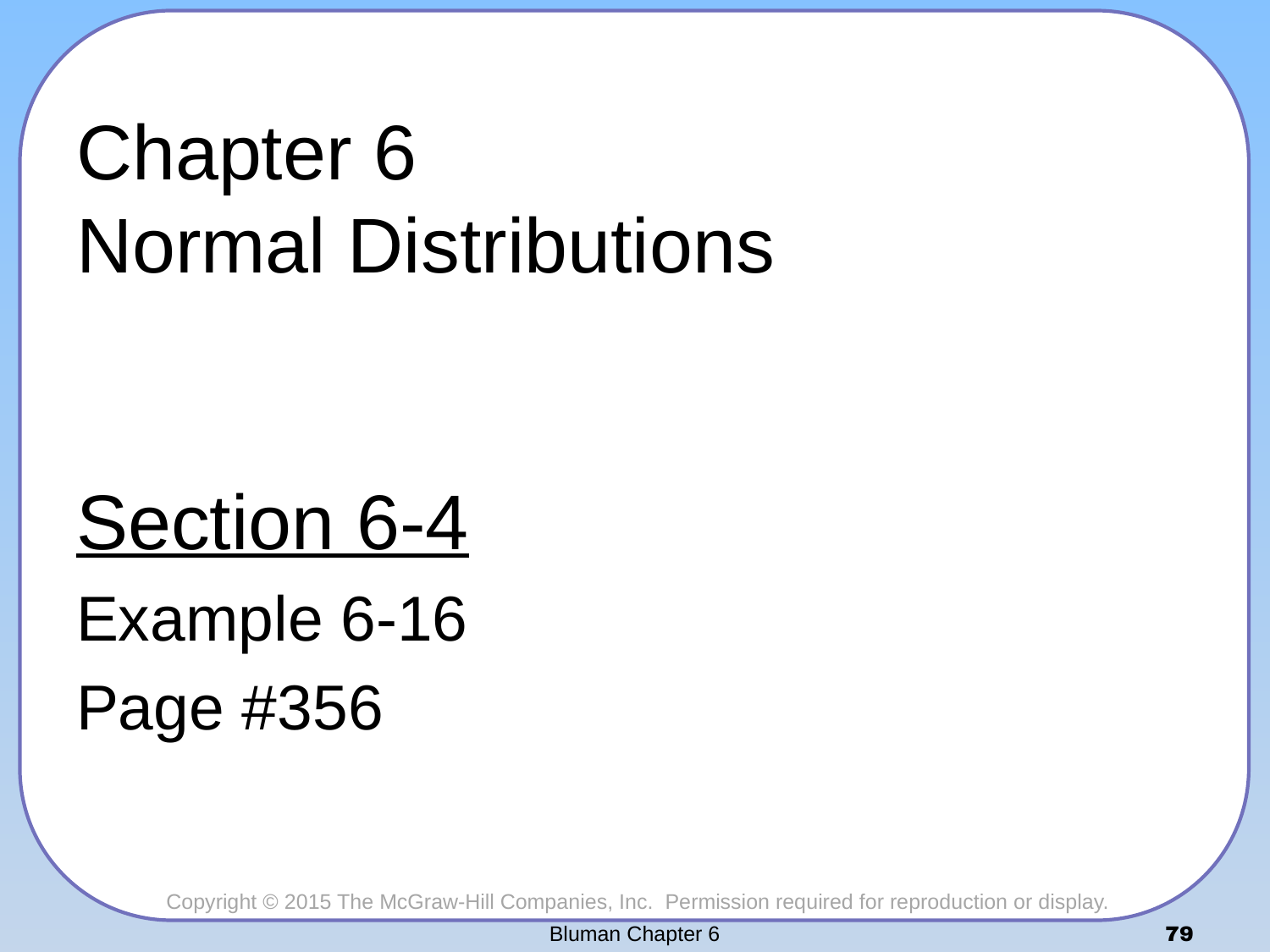

# Chapter 6 Normal Distributions
Section 6-4
Example 6-16
Page #356
Bluman Chapter 6
79